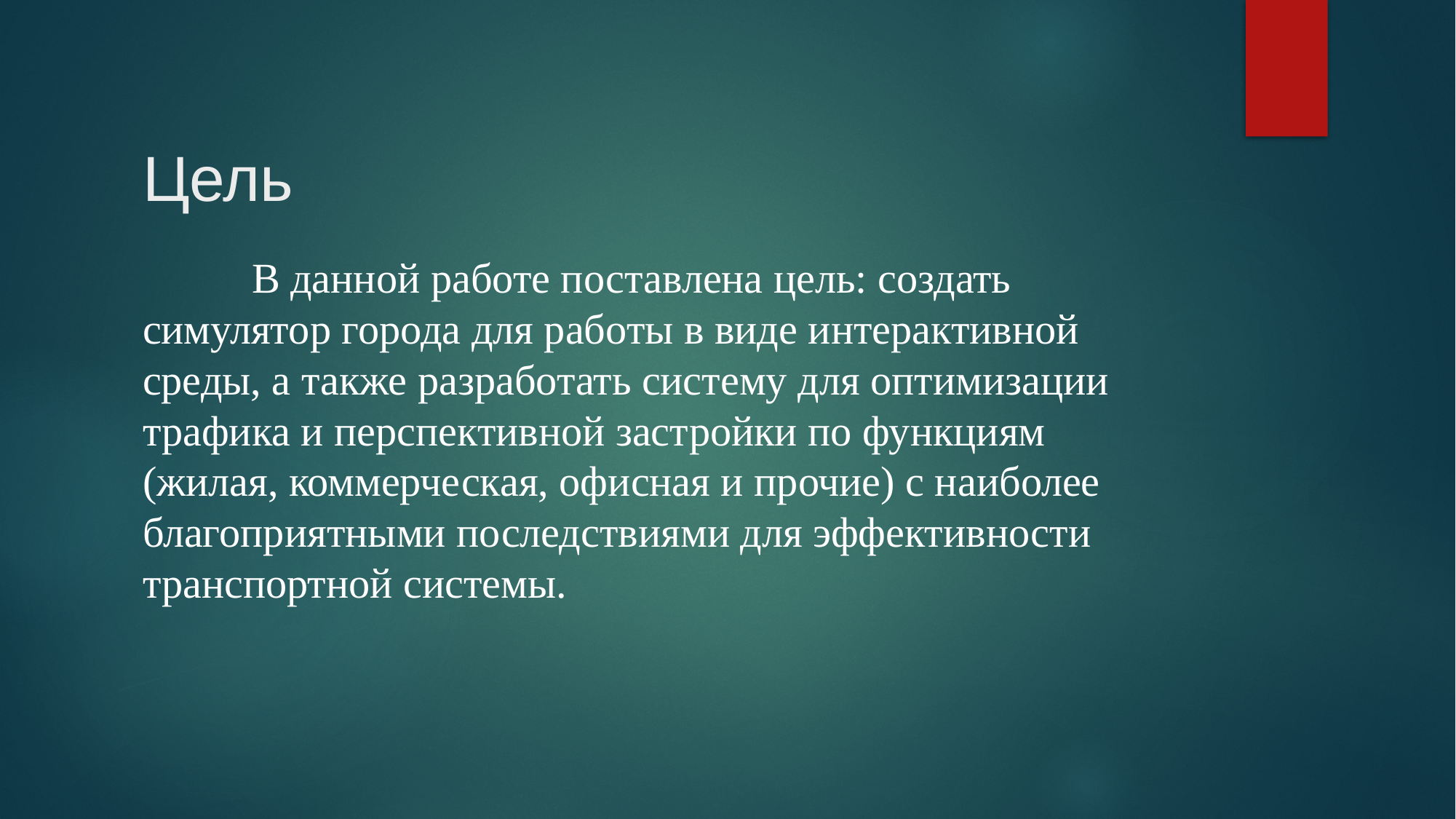

# Цель
	В данной работе поставлена цель: создать симулятор города для работы в виде интерактивной среды, а также разработать систему для оптимизации трафика и перспективной застройки по функциям (жилая, коммерческая, офисная и прочие) с наиболее благоприятными последствиями для эффективности транспортной системы.